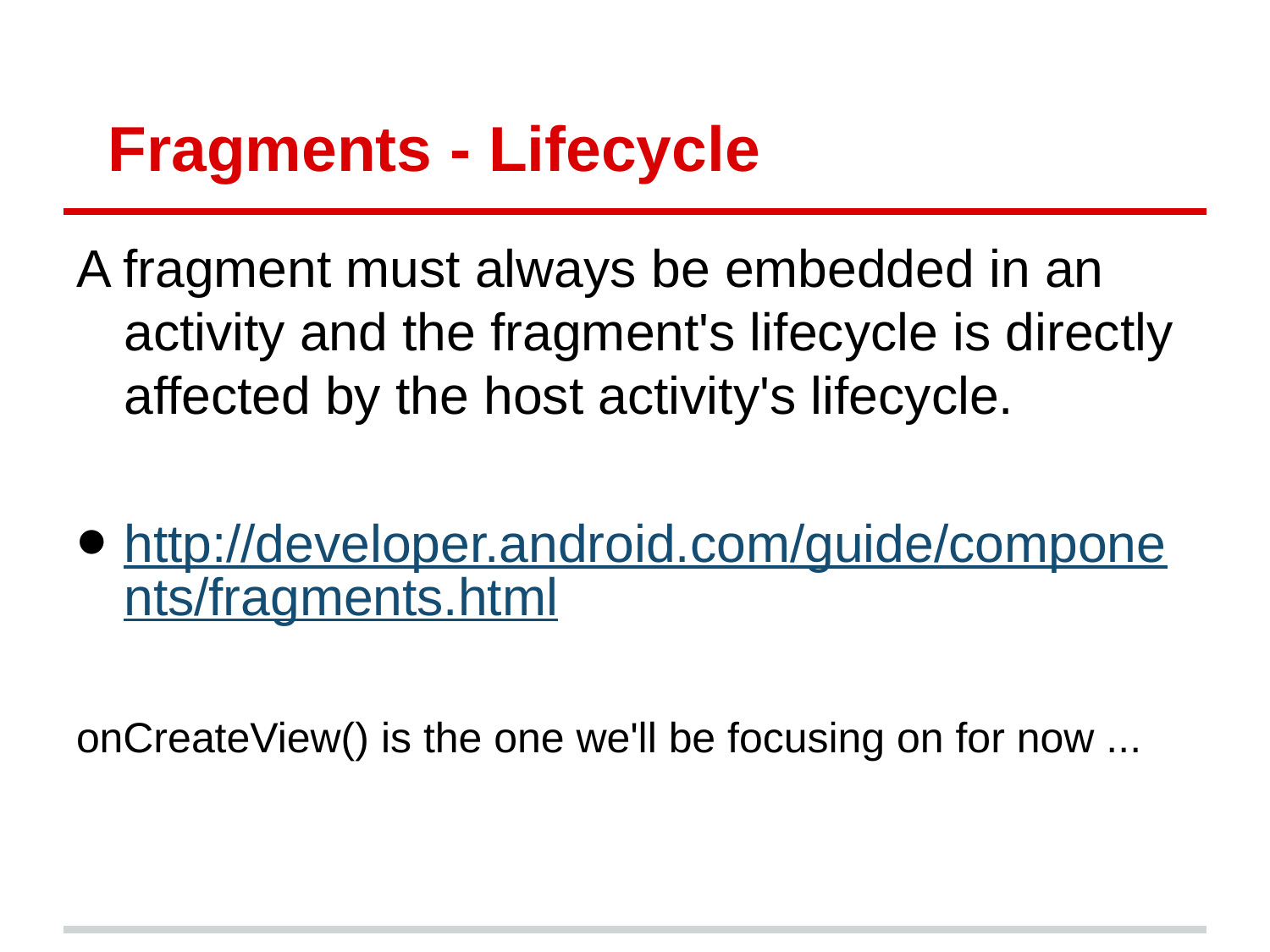

# Fragments - Lifecycle
A fragment must always be embedded in an activity and the fragment's lifecycle is directly affected by the host activity's lifecycle.

http://developer.android.com/guide/components/fragments.html

onCreateView() is the one we'll be focusing on for now ...